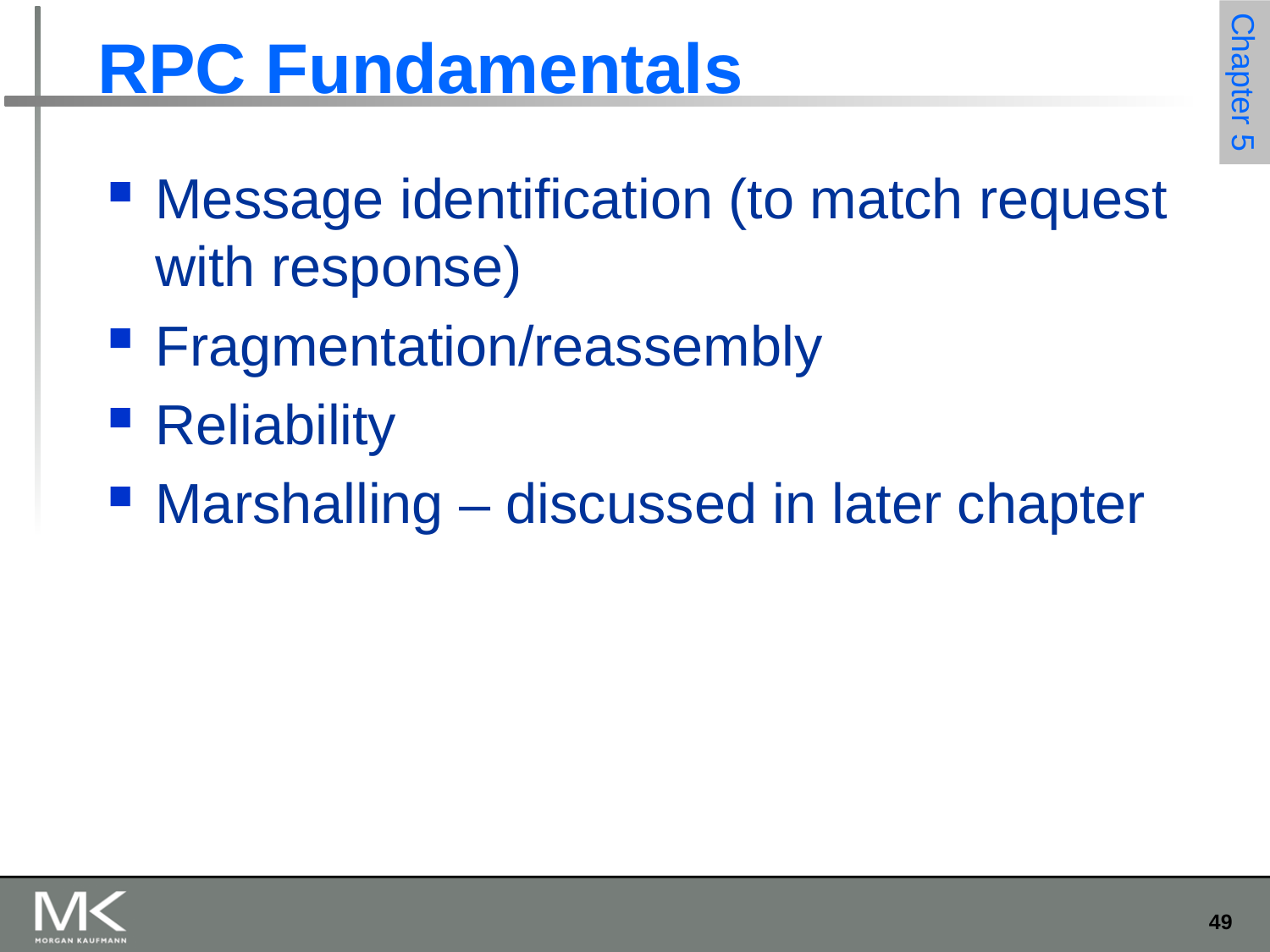

# RPC Fundamentals
Message identification (to match request with response)
Fragmentation/reassembly
Reliability
Marshalling – discussed in later chapter